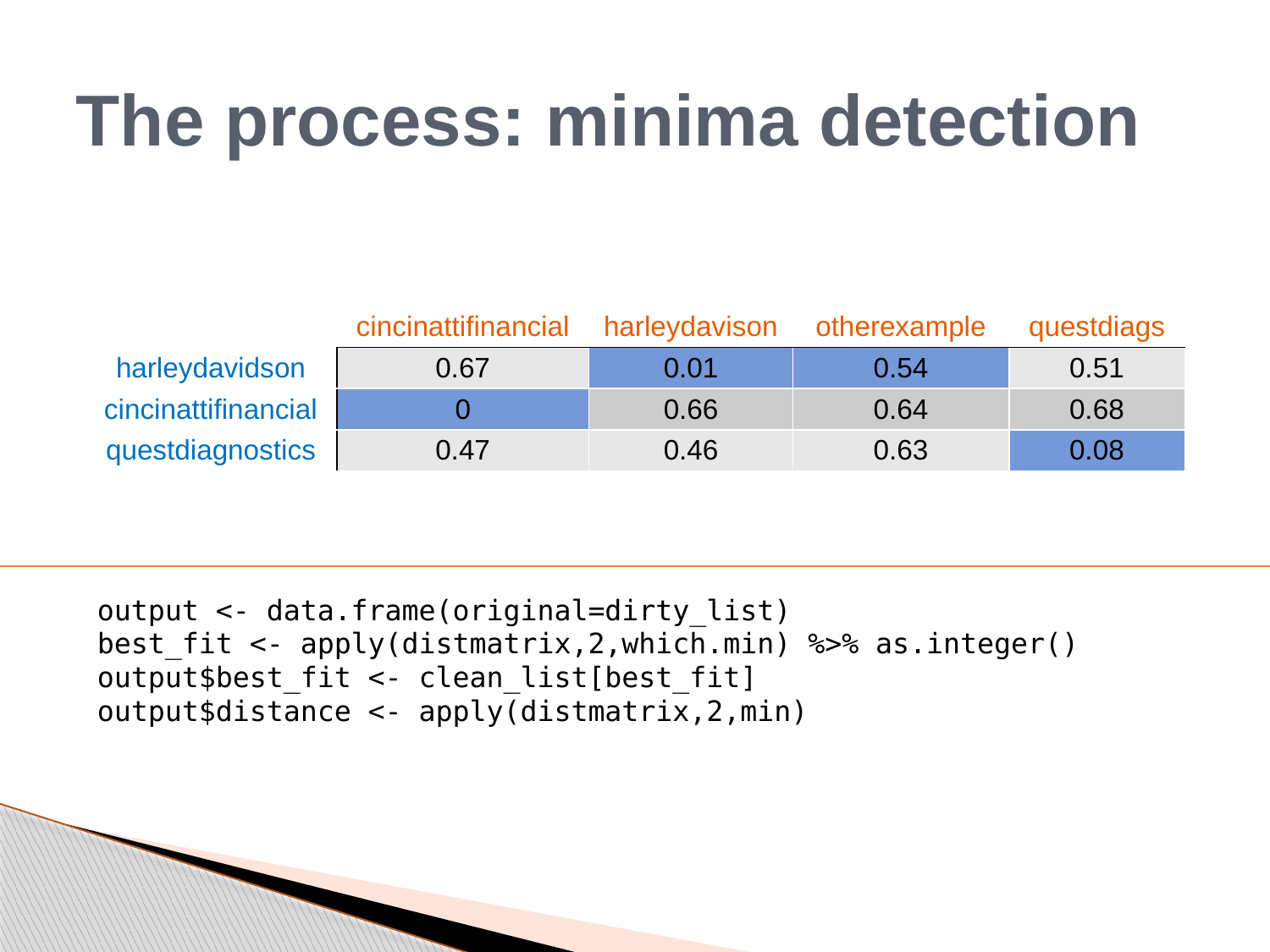

# The process: minima detection
|  | cincinattifinancial | harleydavison | otherexample | questdiags |
| --- | --- | --- | --- | --- |
| harleydavidson | 0.67 | 0.01 | 0.54 | 0.51 |
| cincinattifinancial | 0 | 0.66 | 0.64 | 0.68 |
| questdiagnostics | 0.47 | 0.46 | 0.63 | 0.08 |
output <- data.frame(original=dirty_list)
best_fit <- apply(distmatrix,2,which.min) %>% as.integer()
output$best_fit <- clean_list[best_fit]
output$distance <- apply(distmatrix,2,min)